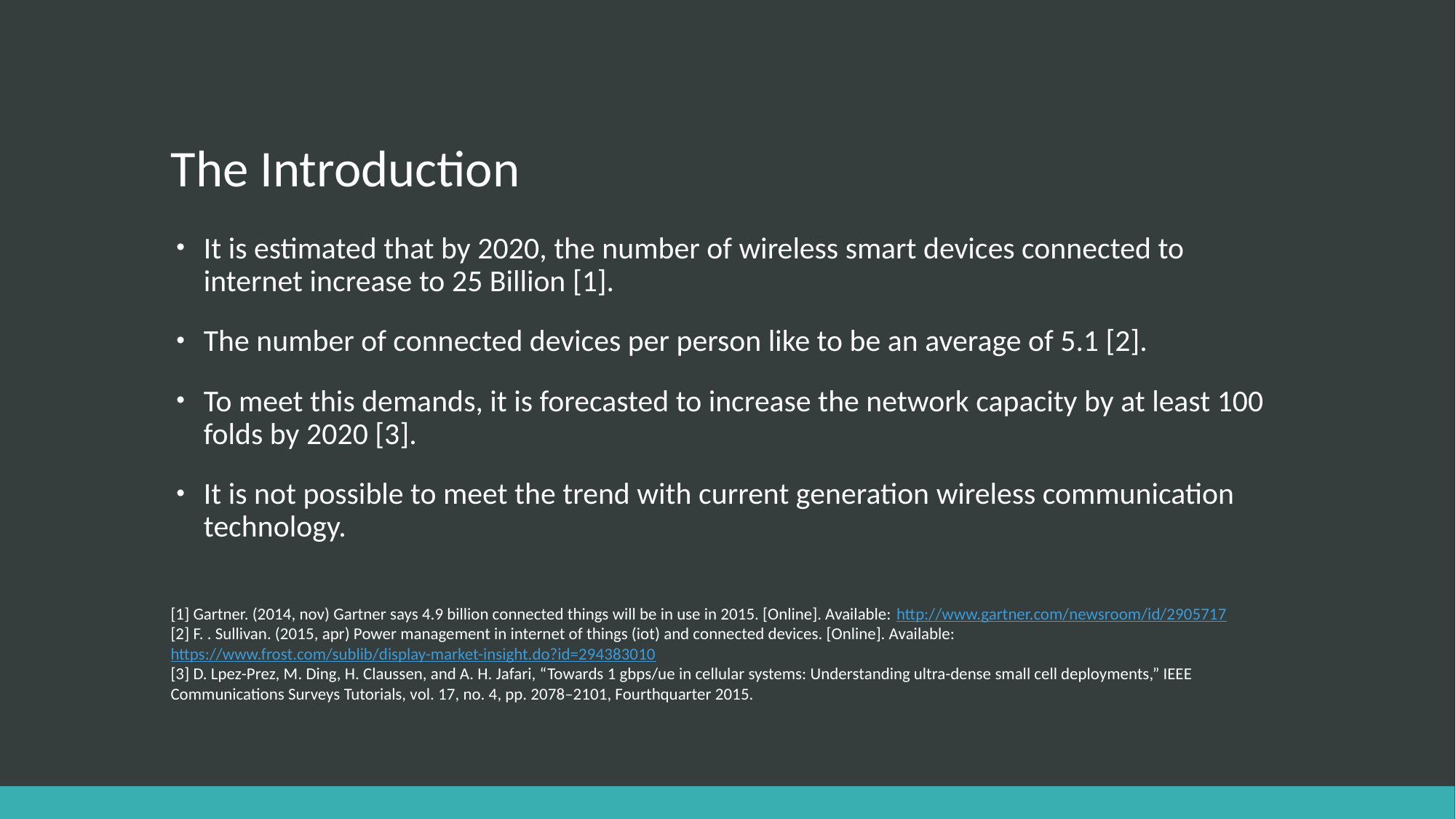

# The Introduction
It is estimated that by 2020, the number of wireless smart devices connected to internet increase to 25 Billion [1].
The number of connected devices per person like to be an average of 5.1 [2].
To meet this demands, it is forecasted to increase the network capacity by at least 100 folds by 2020 [3].
It is not possible to meet the trend with current generation wireless communication technology.
[1] Gartner. (2014, nov) Gartner says 4.9 billion connected things will be in use in 2015. [Online]. Available: http://www.gartner.com/newsroom/id/2905717
[2] F. . Sullivan. (2015, apr) Power management in internet of things (iot) and connected devices. [Online]. Available: https://www.frost.com/sublib/display-market-insight.do?id=294383010
[3] D. Lpez-Prez, M. Ding, H. Claussen, and A. H. Jafari, “Towards 1 gbps/ue in cellular systems: Understanding ultra-dense small cell deployments,” IEEE Communications Surveys Tutorials, vol. 17, no. 4, pp. 2078–2101, Fourthquarter 2015.